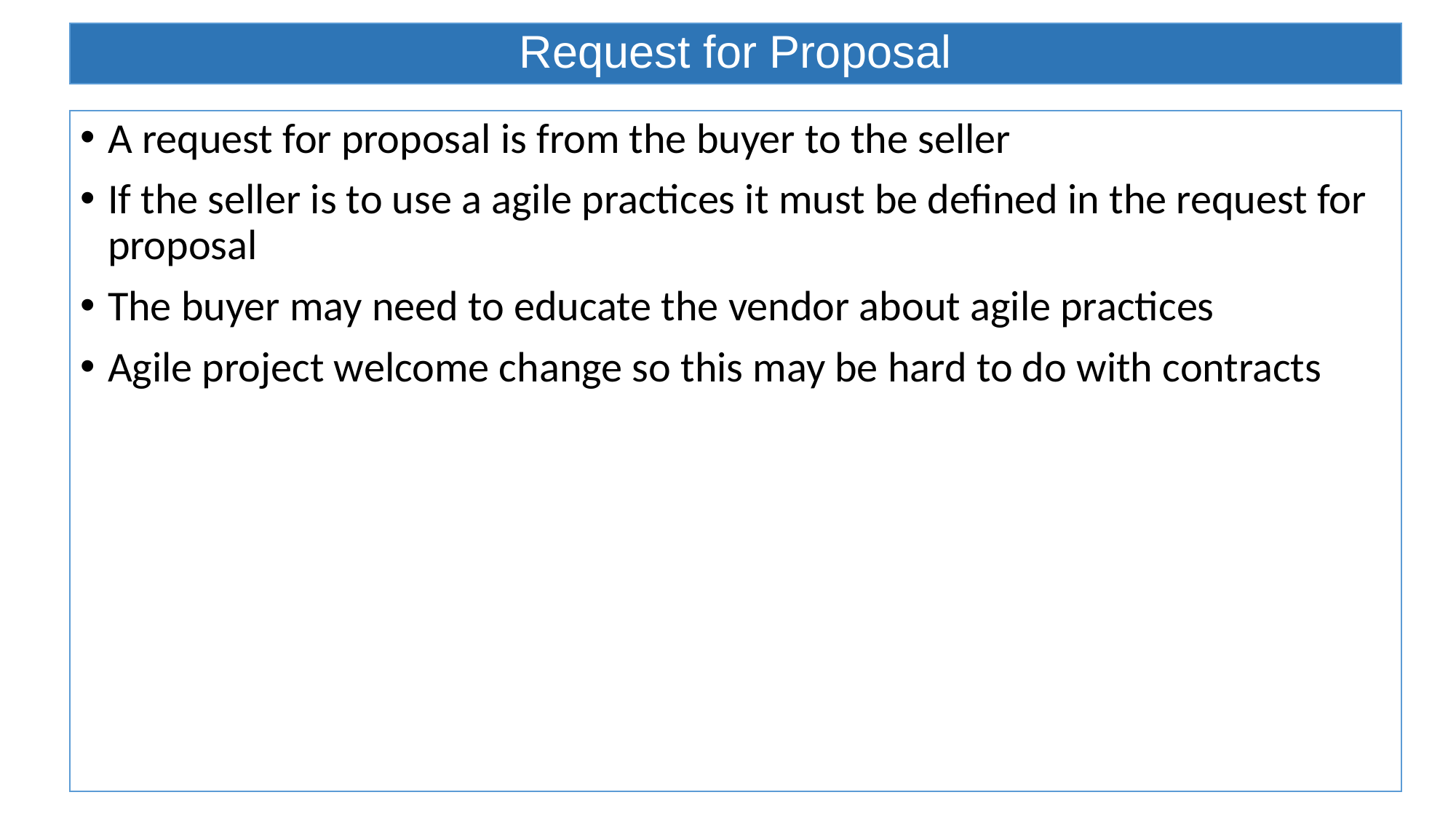

# Request for Proposal
A request for proposal is from the buyer to the seller
If the seller is to use a agile practices it must be defined in the request for proposal
The buyer may need to educate the vendor about agile practices
Agile project welcome change so this may be hard to do with contracts